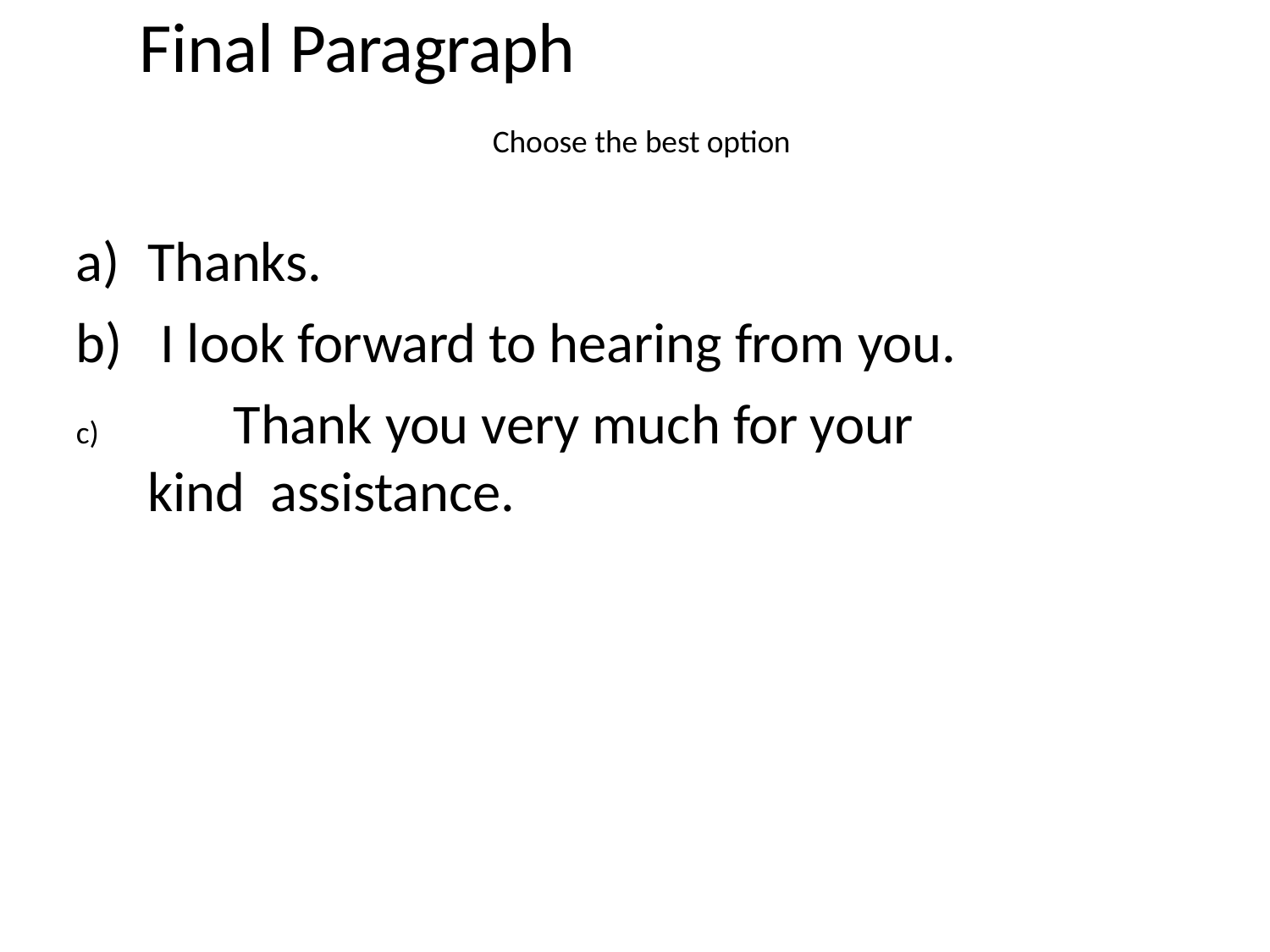

# Final Paragraph
Choose the best option
Thanks.
I look forward to hearing from you.
	Thank you very much for your kind  assistance.